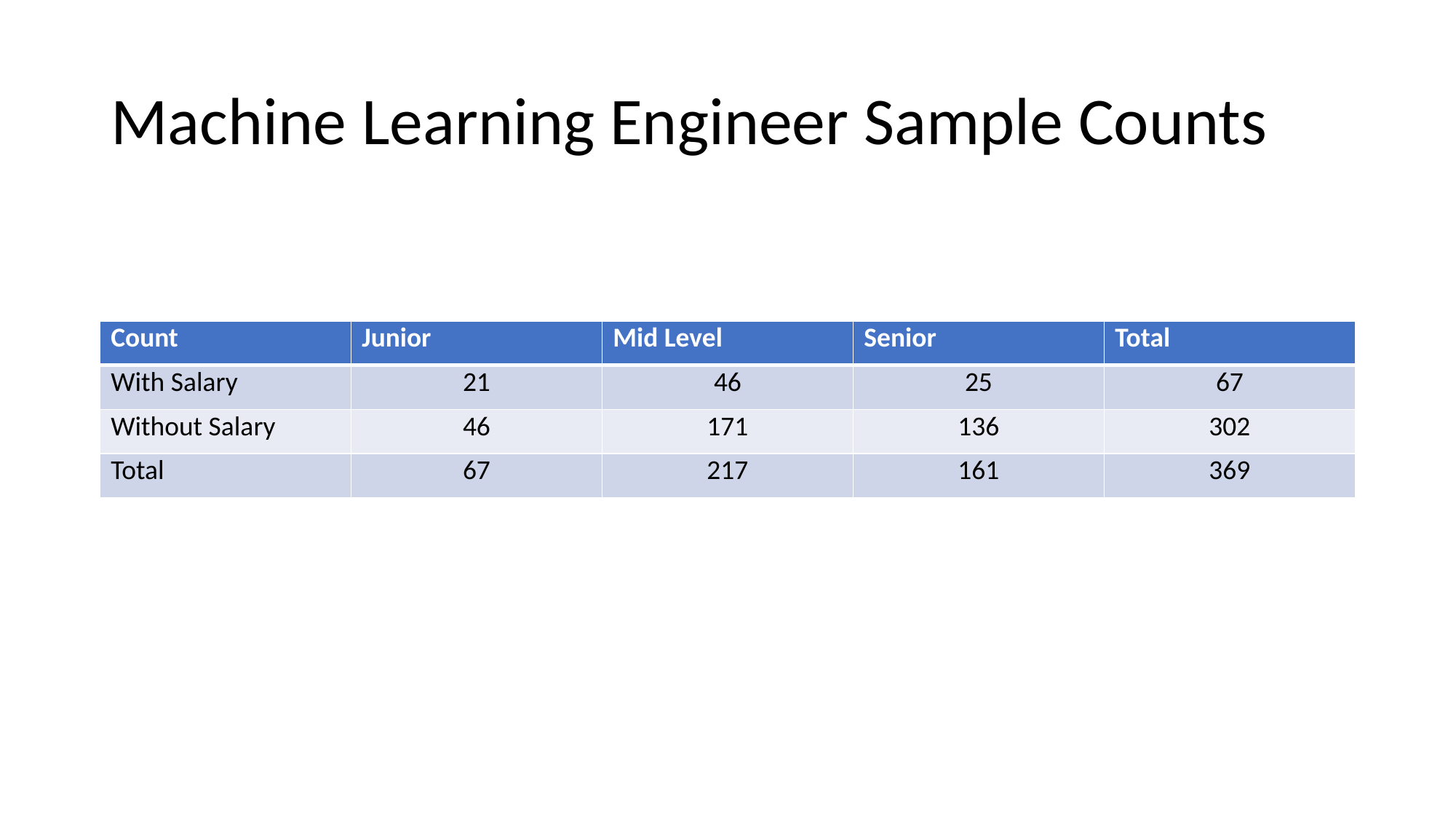

# Machine Learning Engineer Sample Counts
| Count | Junior | Mid Level | Senior | Total |
| --- | --- | --- | --- | --- |
| With Salary | 21 | 46 | 25 | 67 |
| Without Salary | 46 | 171 | 136 | 302 |
| Total | 67 | 217 | 161 | 369 |